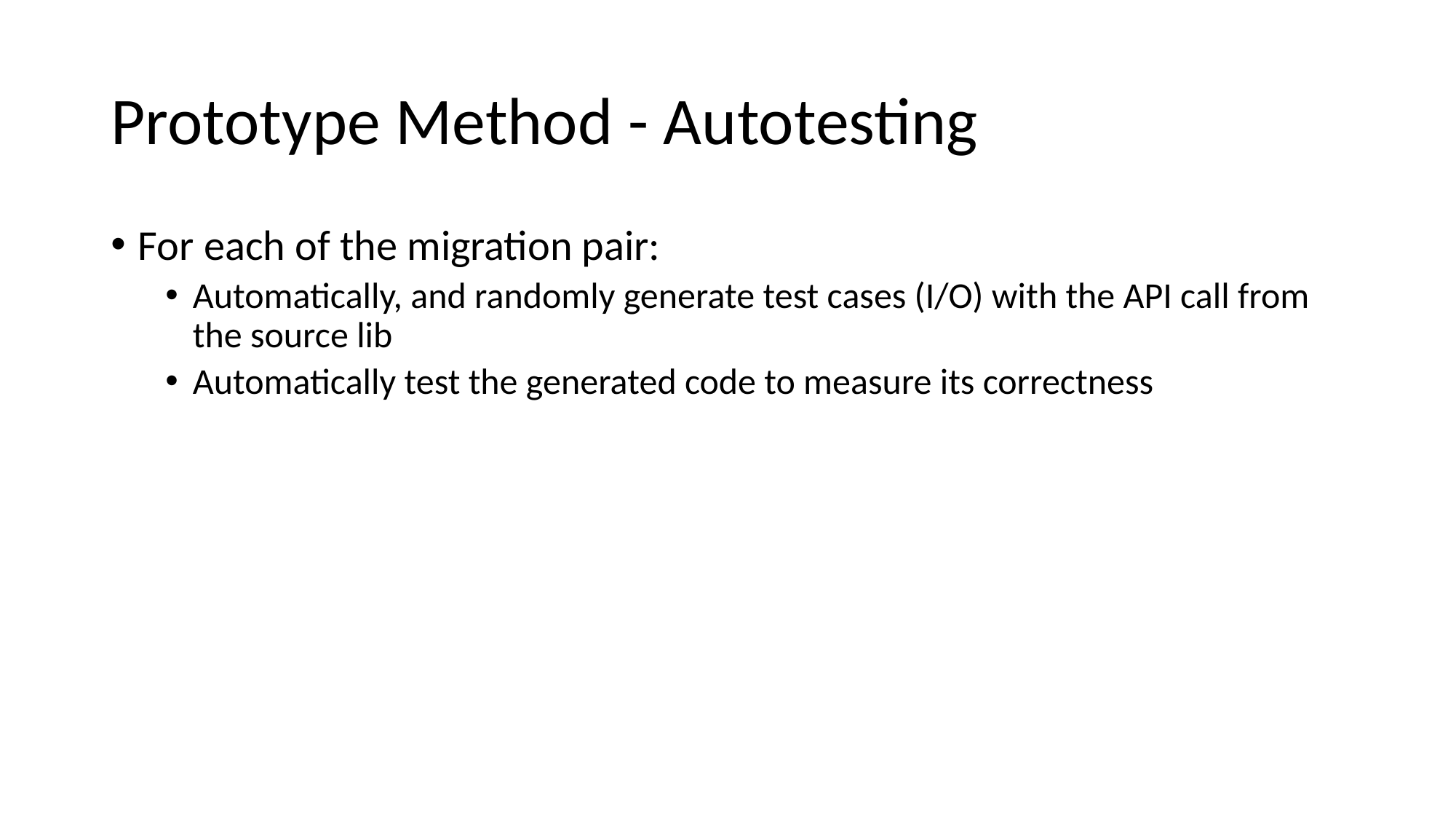

# Prototype Method - Autotesting
For each of the migration pair:
Automatically, and randomly generate test cases (I/O) with the API call from the source lib
Automatically test the generated code to measure its correctness